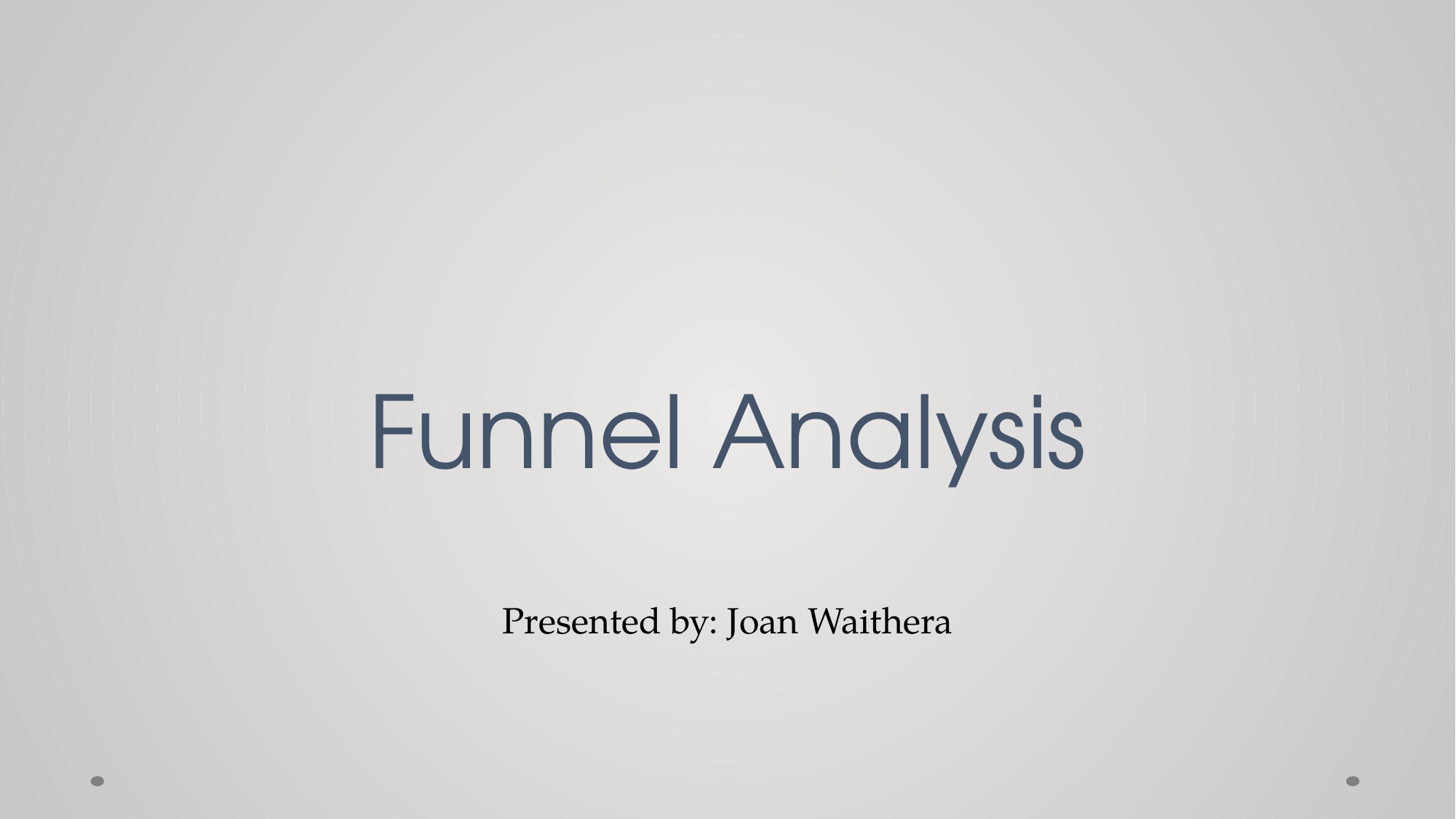

# Funnel Analysis
Presented by: Joan Waithera